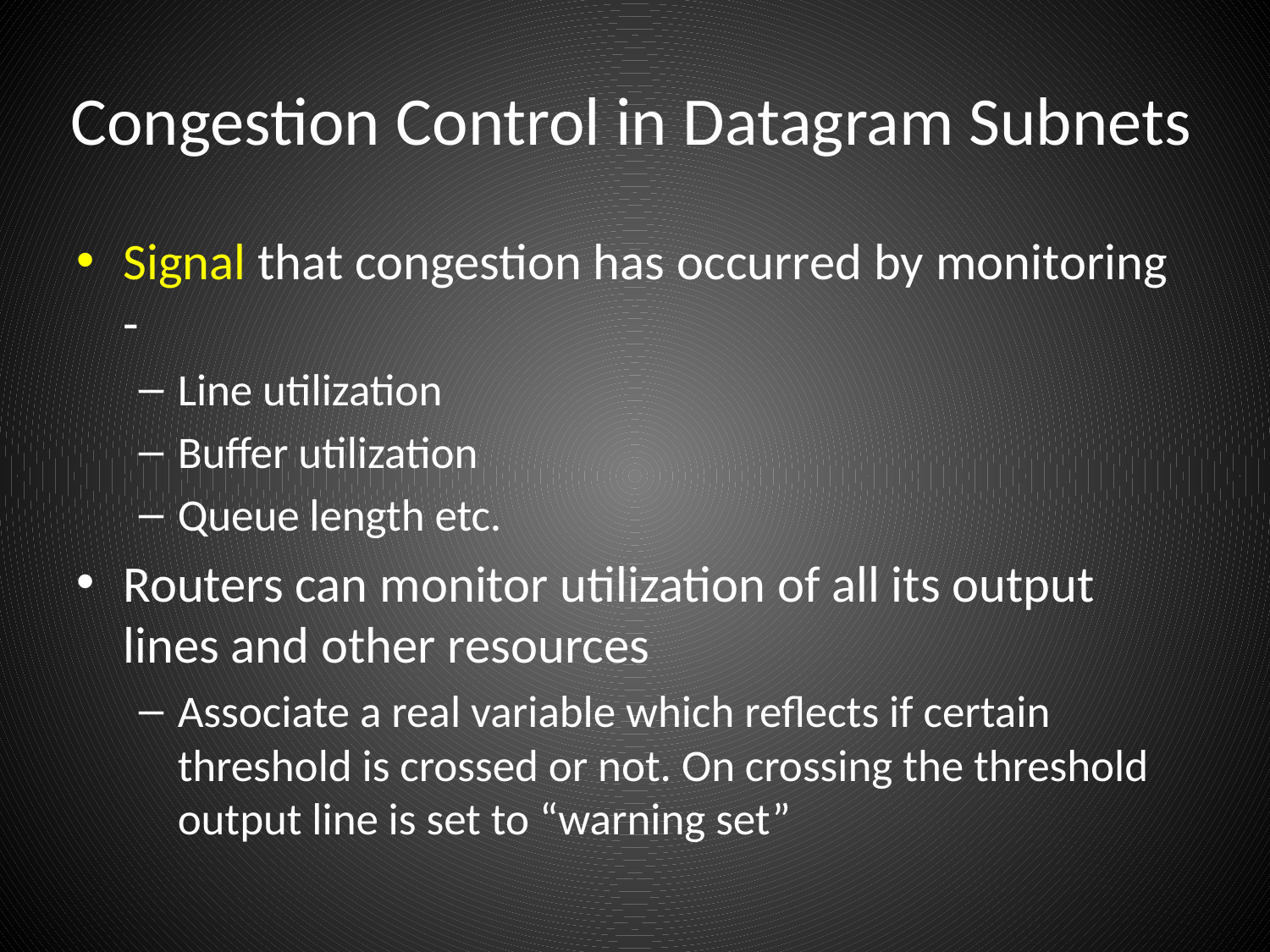

# Congestion Control in Datagram Subnets
Signal that congestion has occurred by monitoring -
Line utilization
Buffer utilization
Queue length etc.
Routers can monitor utilization of all its output lines and other resources
Associate a real variable which reflects if certain threshold is crossed or not. On crossing the threshold output line is set to “warning set”